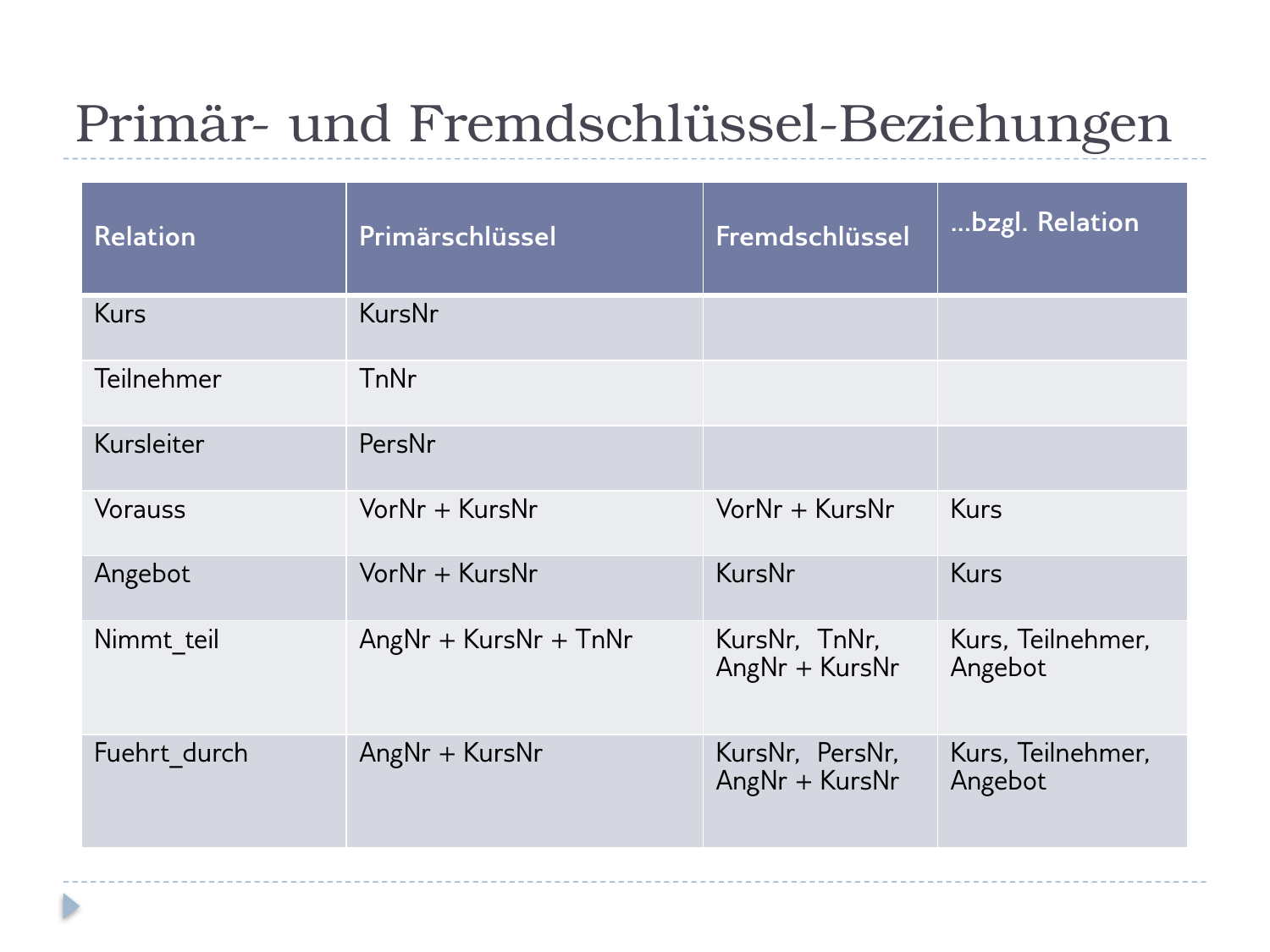

# Primär- und Fremdschlüssel-Beziehungen
| Relation | Primärschlüssel | Fremdschlüssel | ...bzgl. Relation |
| --- | --- | --- | --- |
| Kurs | KursNr |  |  |
| Teilnehmer | TnNr |  |  |
| Kursleiter | PersNr |  |  |
| Vorauss | VorNr + KursNr | VorNr + KursNr | Kurs |
| Angebot | VorNr + KursNr | KursNr | Kurs |
| Nimmt\_teil | AngNr + KursNr + TnNr | KursNr, TnNr, AngNr + KursNr | Kurs, Teilnehmer, Angebot |
| Fuehrt\_durch | AngNr + KursNr | KursNr, PersNr, AngNr + KursNr | Kurs, Teilnehmer, Angebot |